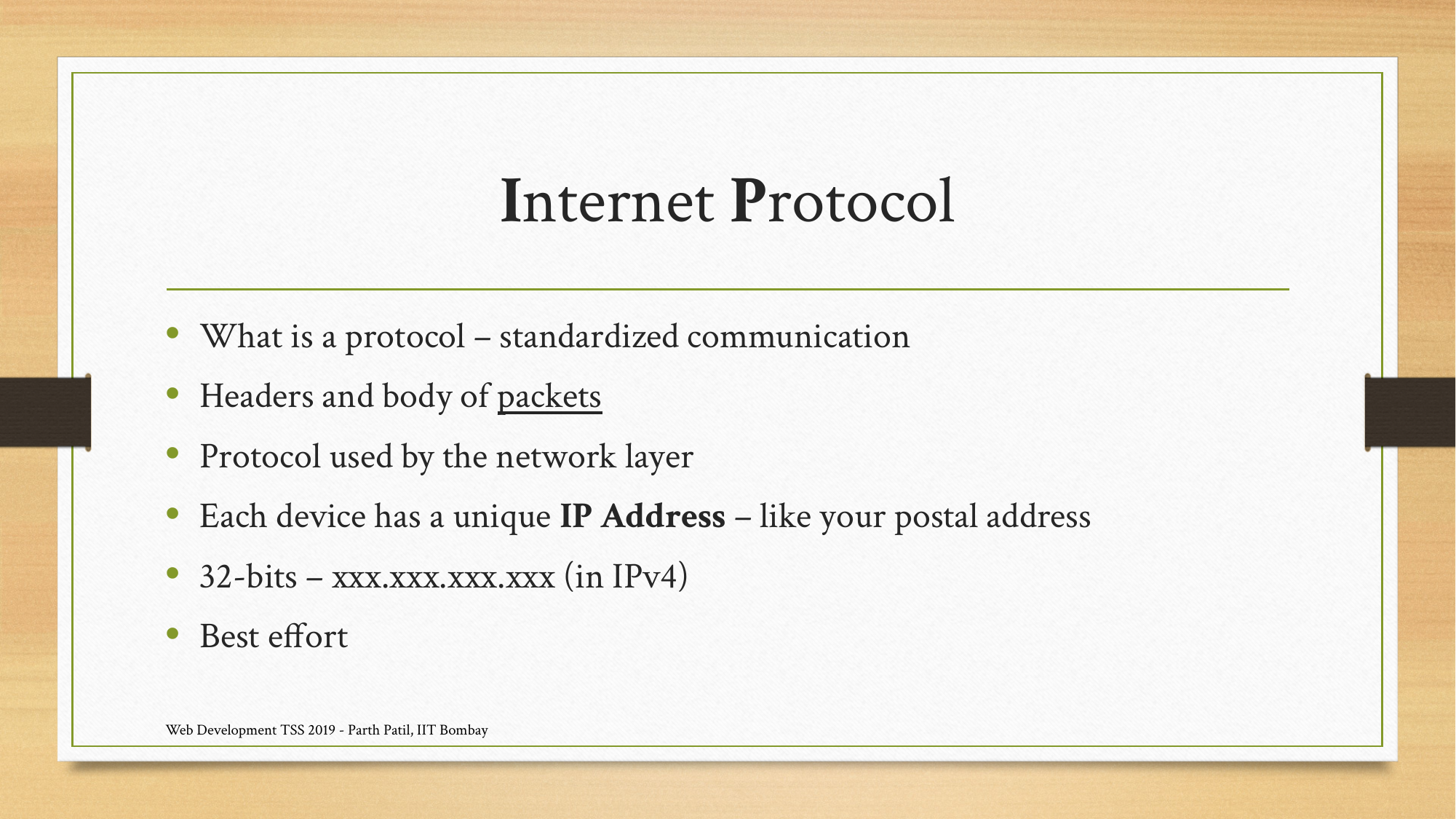

# Internet Protocol
What is a protocol – standardized communication
Headers and body of packets
Protocol used by the network layer
Each device has a unique IP Address – like your postal address
32-bits – xxx.xxx.xxx.xxx (in IPv4)
Best effort
Web Development TSS 2019 - Parth Patil, IIT Bombay